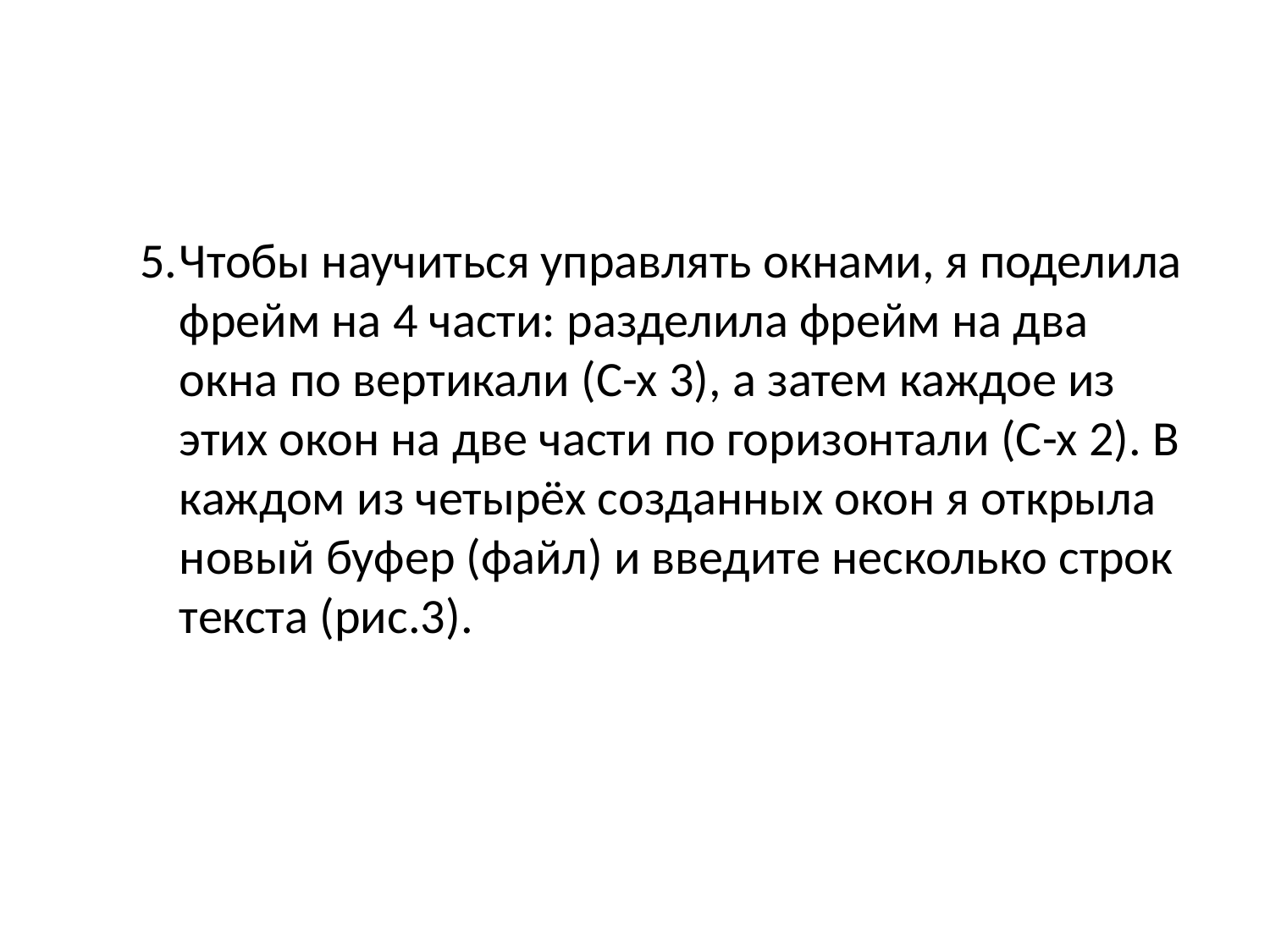

Чтобы научиться управлять окнами, я поделила фрейм на 4 части: разделила фрейм на два окна по вертикали (C-x 3), а затем каждое из этих окон на две части по горизонтали (C-x 2). В каждом из четырёх созданных окон я открыла новый буфер (файл) и введите несколько строк текста (рис.3).